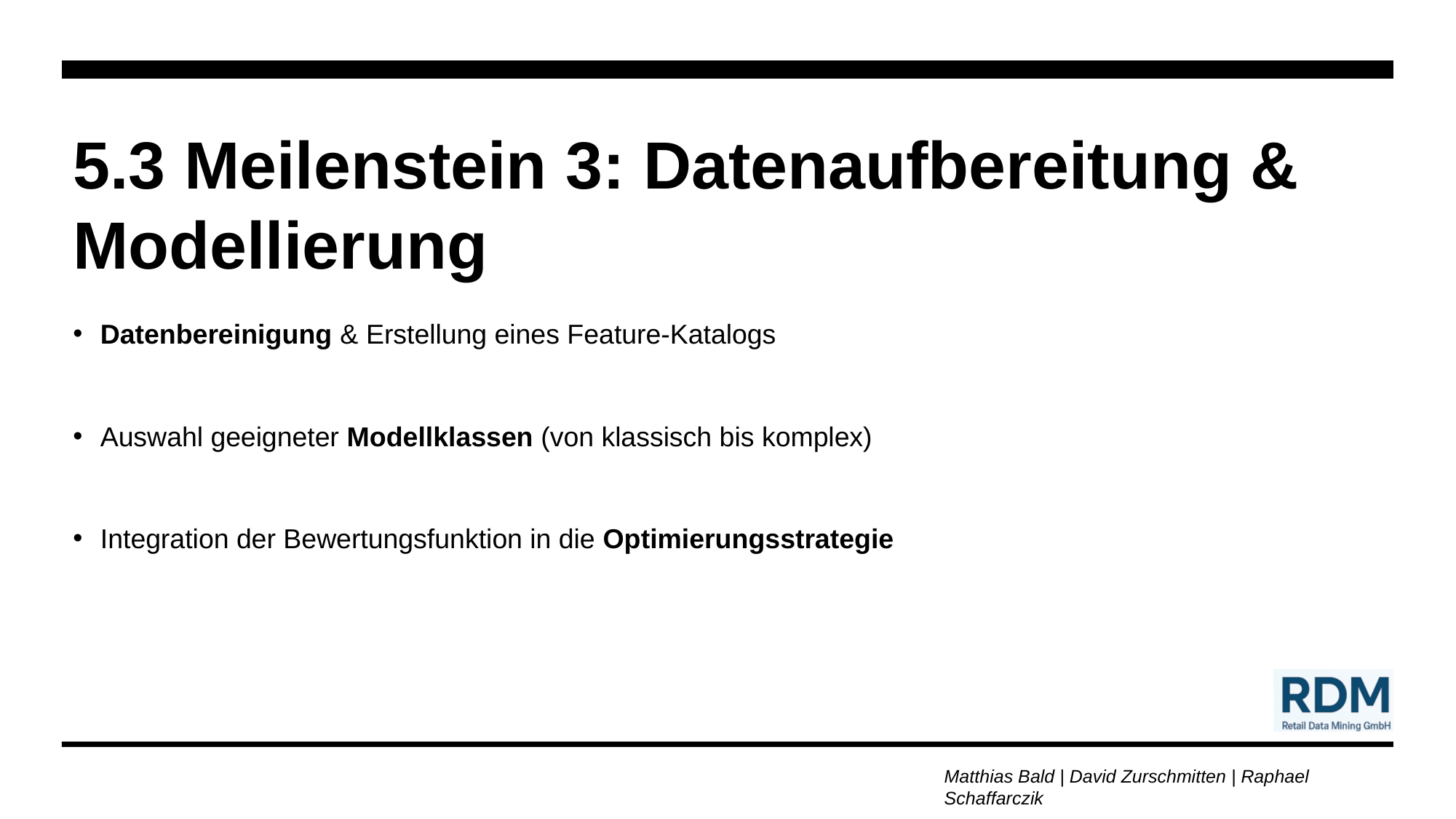

# 5.3 Meilenstein 3: Datenaufbereitung & Modellierung
Datenbereinigung & Erstellung eines Feature-Katalogs

Auswahl geeigneter Modellklassen (von klassisch bis komplex)

Integration der Bewertungsfunktion in die Optimierungsstrategie